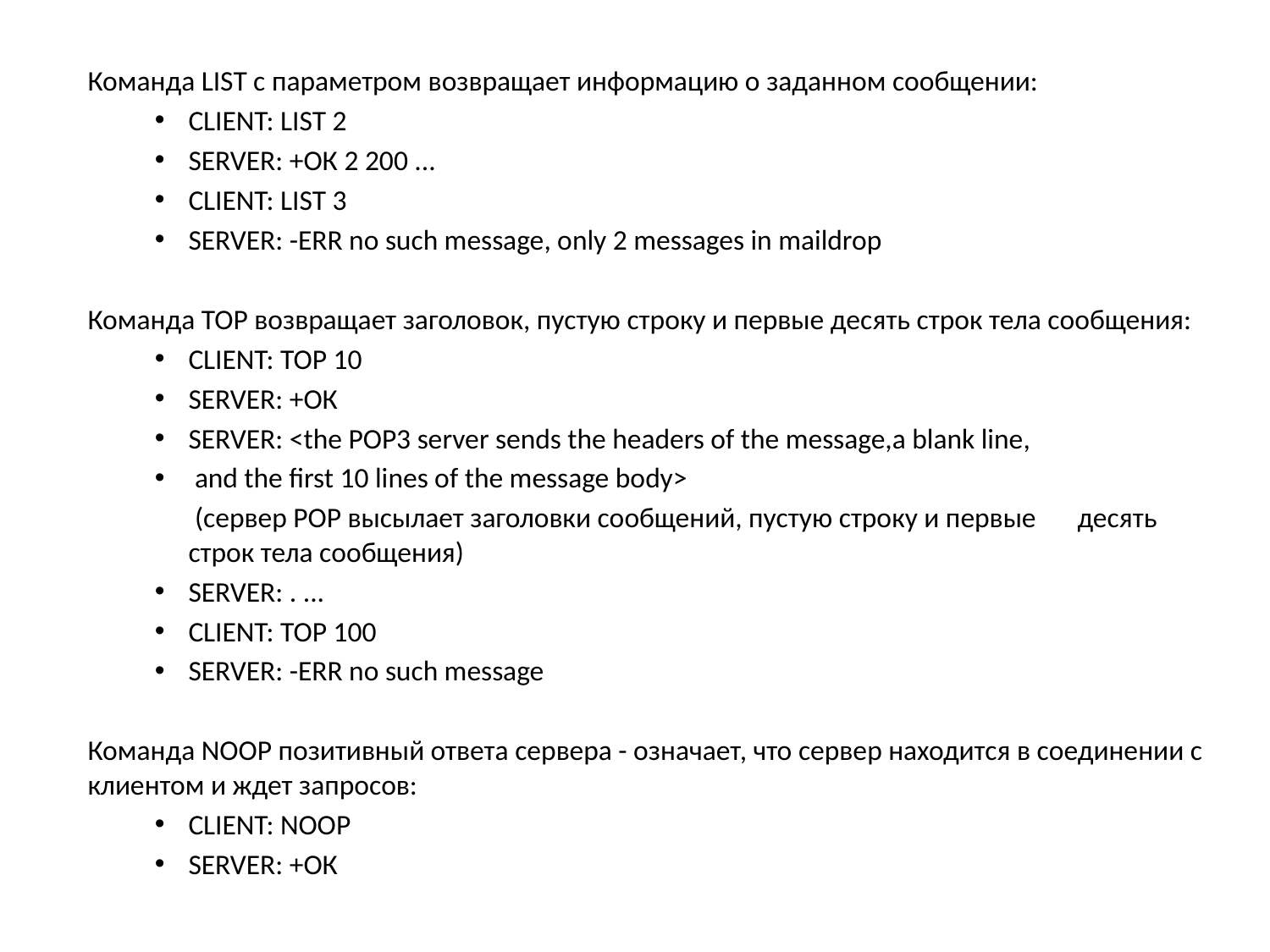

Команда LIST с параметром возвращает информацию о заданном сообщении:
CLIENT: LIST 2
SERVER: +ОК 2 200 ...
CLIENT: LIST 3
SERVER: -ERR no such message, only 2 messages in maildrop

Команда TOP возвращает заголовок, пустую строку и первые десять строк тела сообщения:
CLIENT: TOP 10
SERVER: +ОК
SERVER: <the POP3 server sends the headers of the message,a blank line,
 and the first 10 lines of the message body>
		 (сервер POP высылает заголовки сообщений, пустую строку и первые 	десять  строк тела сообщения)
SERVER: . ...
CLIENT: TOP 100
SERVER: -ERR no such message

Команда NOOP позитивный ответа сервера - означает, что сервер находится в соединении с клиентом и ждет запросов:
CLIENT: NOOP
SERVER: +ОК